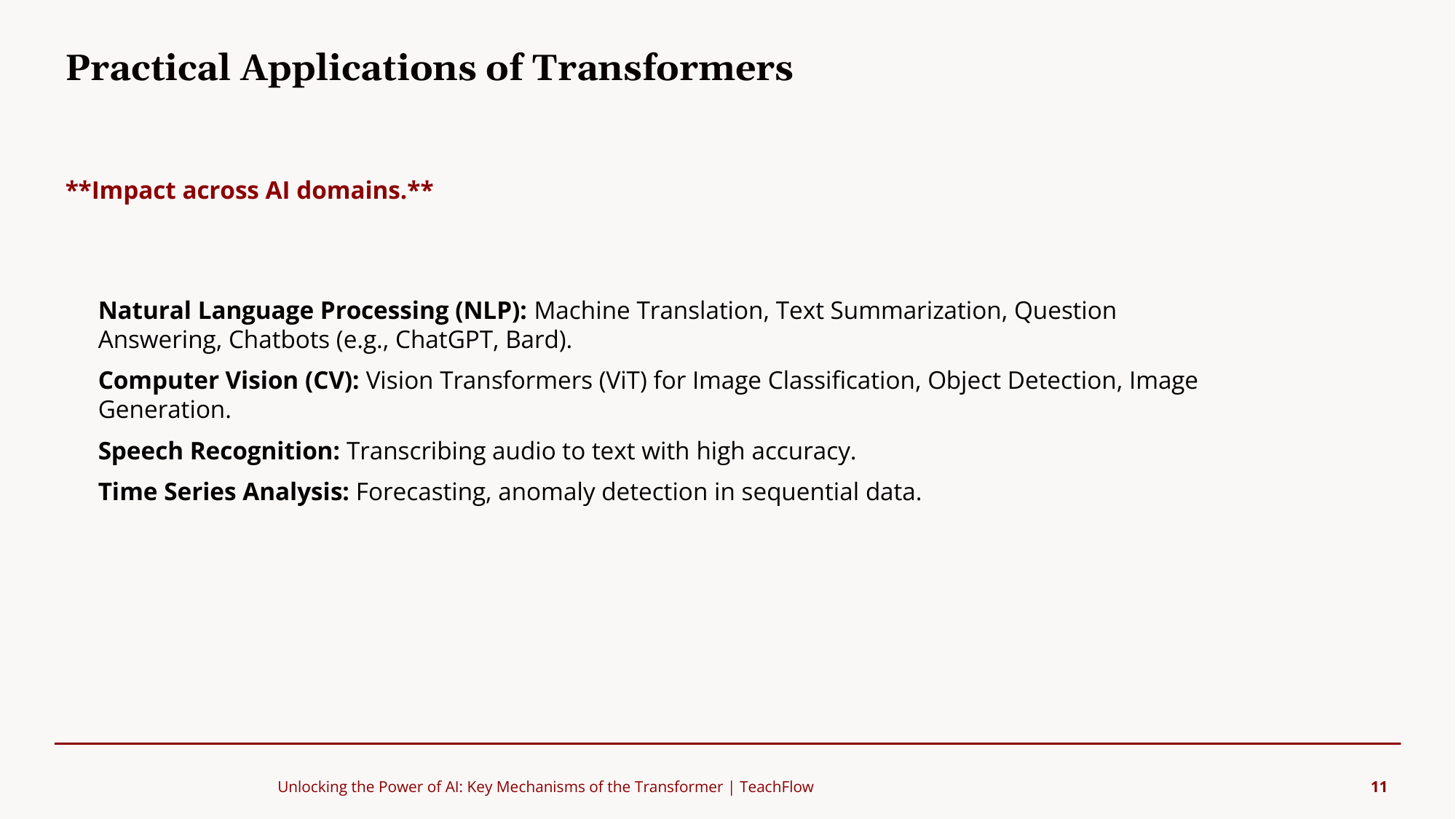

Practical Applications of Transformers
#
**Impact across AI domains.**

Natural Language Processing (NLP): Machine Translation, Text Summarization, Question Answering, Chatbots (e.g., ChatGPT, Bard).
Computer Vision (CV): Vision Transformers (ViT) for Image Classification, Object Detection, Image Generation.
Speech Recognition: Transcribing audio to text with high accuracy.
Time Series Analysis: Forecasting, anomaly detection in sequential data.

Unlocking the Power of AI: Key Mechanisms of the Transformer | TeachFlow
11